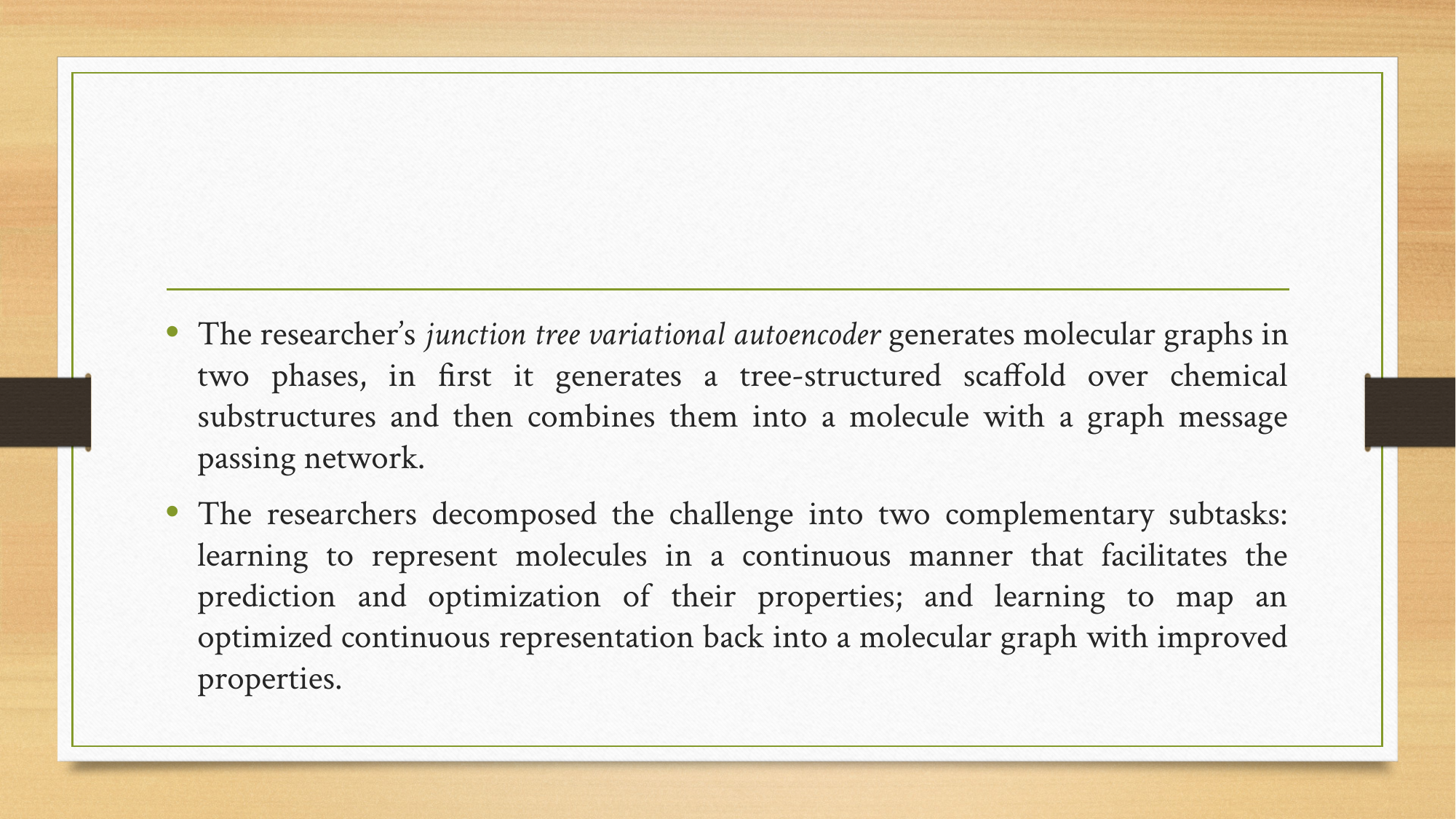

#
The researcher’s junction tree variational autoencoder generates molecular graphs in two phases, in first it generates a tree-structured scaffold over chemical substructures and then combines them into a molecule with a graph message passing network.
The researchers decomposed the challenge into two complementary subtasks: learning to represent molecules in a continuous manner that facilitates the prediction and optimization of their properties; and learning to map an optimized continuous representation back into a molecular graph with improved properties.